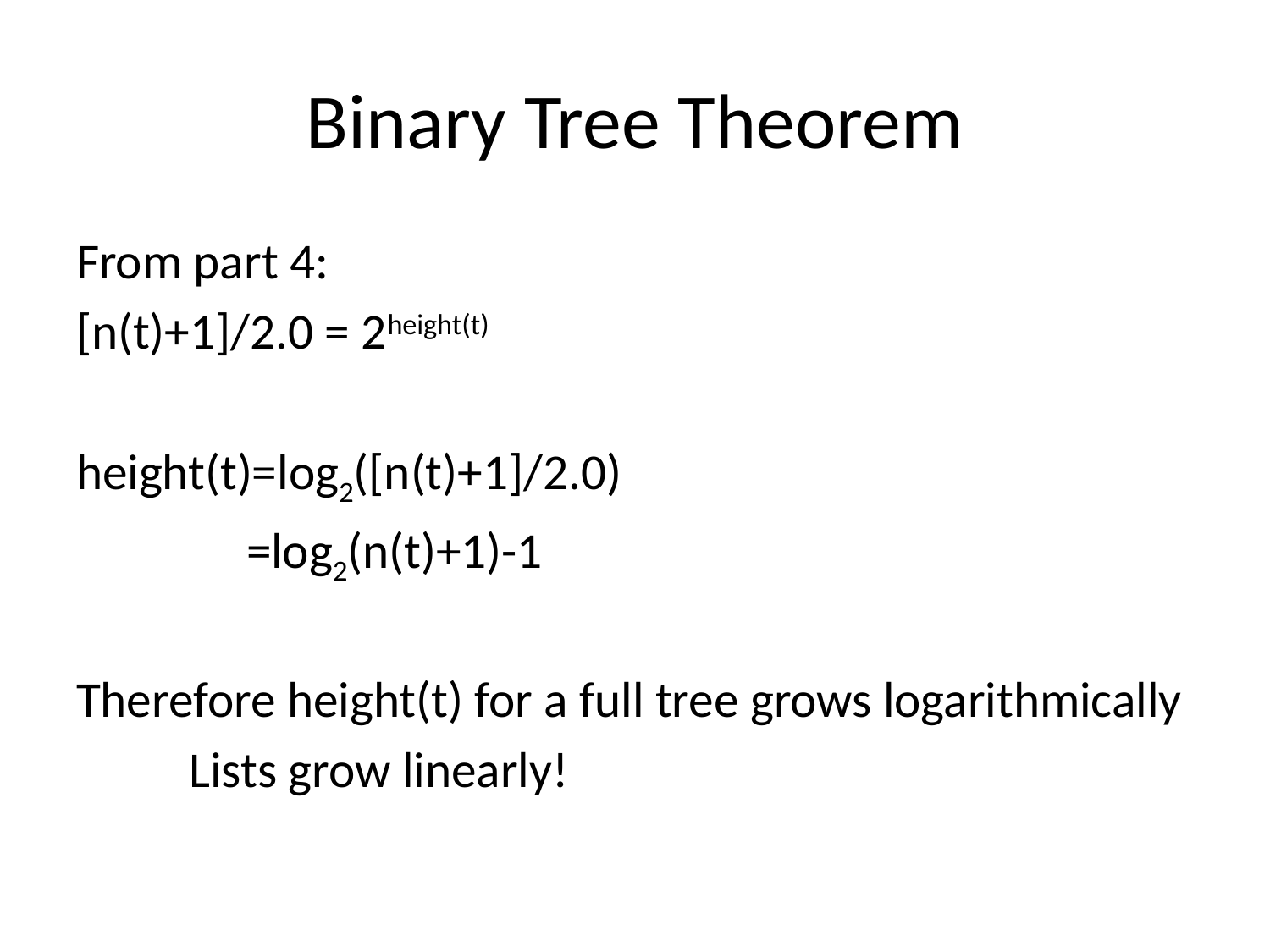

# Binary Tree Theorem
From part 4:
[n(t)+1]/2.0 = 2height(t)

height(t)=log2([n(t)+1]/2.0)
	     =log2(n(t)+1)-1

Therefore height(t) for a full tree grows logarithmically
	Lists grow linearly!